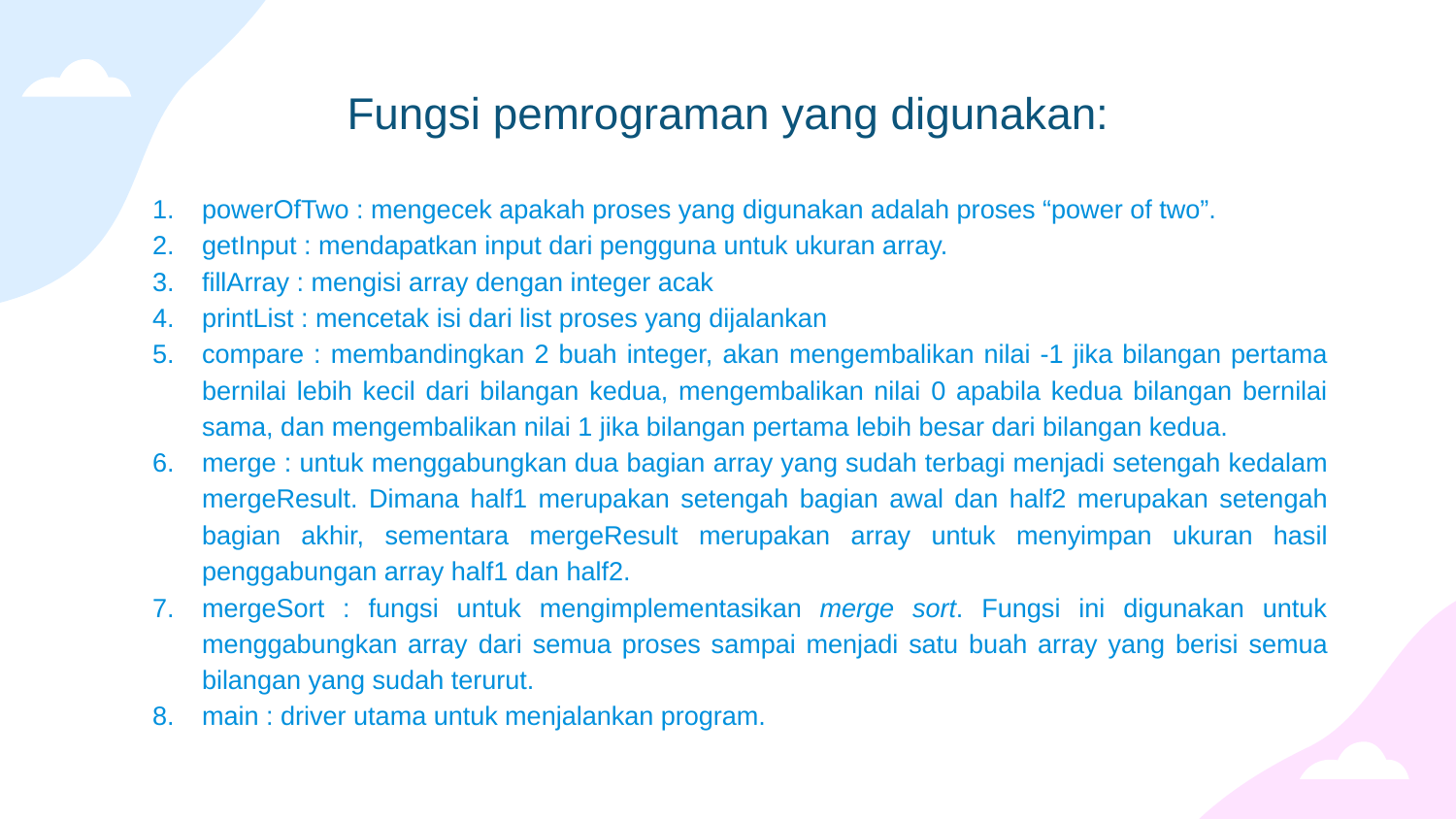

# Fungsi pemrograman yang digunakan:
powerOfTwo : mengecek apakah proses yang digunakan adalah proses “power of two”.
getInput : mendapatkan input dari pengguna untuk ukuran array.
fillArray : mengisi array dengan integer acak
printList : mencetak isi dari list proses yang dijalankan
compare : membandingkan 2 buah integer, akan mengembalikan nilai -1 jika bilangan pertama bernilai lebih kecil dari bilangan kedua, mengembalikan nilai 0 apabila kedua bilangan bernilai sama, dan mengembalikan nilai 1 jika bilangan pertama lebih besar dari bilangan kedua.
merge : untuk menggabungkan dua bagian array yang sudah terbagi menjadi setengah kedalam mergeResult. Dimana half1 merupakan setengah bagian awal dan half2 merupakan setengah bagian akhir, sementara mergeResult merupakan array untuk menyimpan ukuran hasil penggabungan array half1 dan half2.
mergeSort : fungsi untuk mengimplementasikan merge sort. Fungsi ini digunakan untuk menggabungkan array dari semua proses sampai menjadi satu buah array yang berisi semua bilangan yang sudah terurut.
main : driver utama untuk menjalankan program.